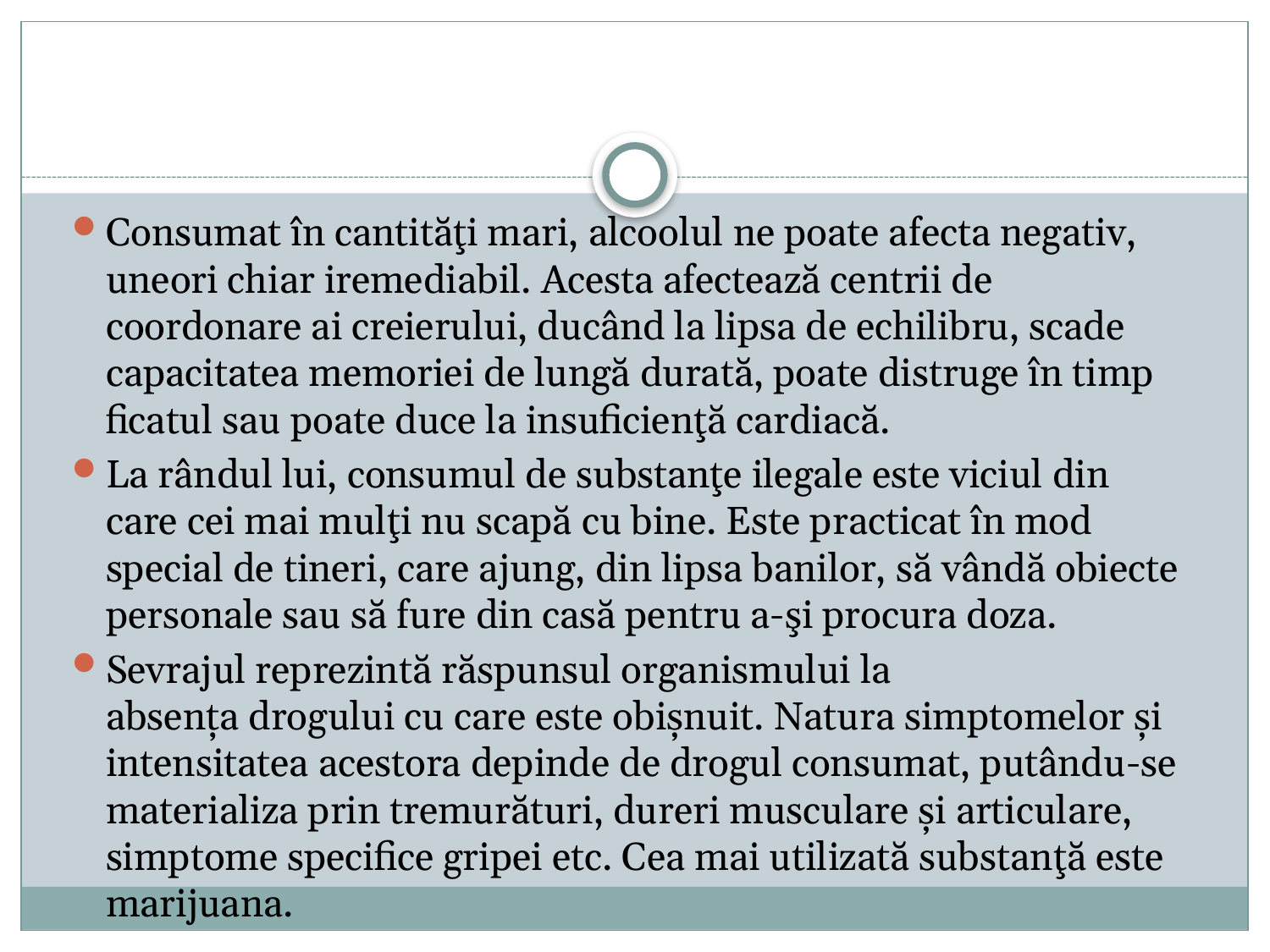

Consumat în cantităţi mari, alcoolul ne poate afecta negativ, uneori chiar iremediabil. Acesta afectează centrii de coordonare ai creierului, ducând la lipsa de echilibru, scade capacitatea memoriei de lungă durată, poate distruge în timp ficatul sau poate duce la insuficienţă cardiacă.
La rândul lui, consumul de substanţe ilegale este viciul din care cei mai mulţi nu scapă cu bine. Este practicat în mod special de tineri, care ajung, din lipsa banilor, să vândă obiecte personale sau să fure din casă pentru a-şi procura doza.
Sevrajul reprezintă răspunsul organismului la absența drogului cu care este obișnuit. Natura simptomelor și intensitatea acestora depinde de drogul consumat, putându-se materializa prin tremurături, dureri musculare și articulare, simptome specifice gripei etc. Cea mai utilizată substanţă este marijuana.